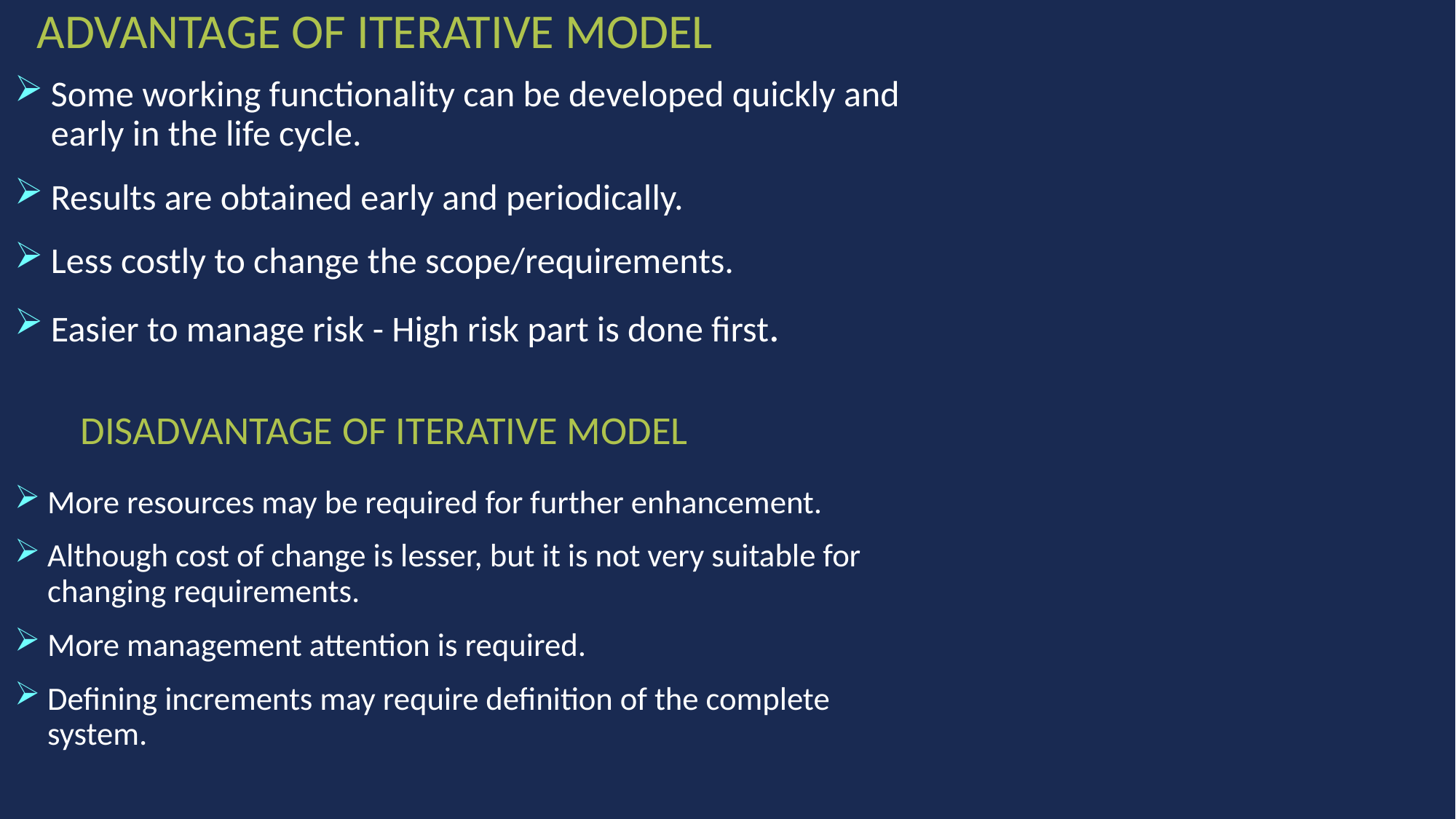

# ADVANTAGE OF ITERATIVE MODEL
Some working functionality can be developed quickly and early in the life cycle.
Results are obtained early and periodically.
Less costly to change the scope/requirements.
Easier to manage risk - High risk part is done first.

    DISADVANTAGE OF ITERATIVE MODEL
More resources may be required for further enhancement.
Although cost of change is lesser, but it is not very suitable for changing requirements.
More management attention is required.
Defining increments may require definition of the complete system.